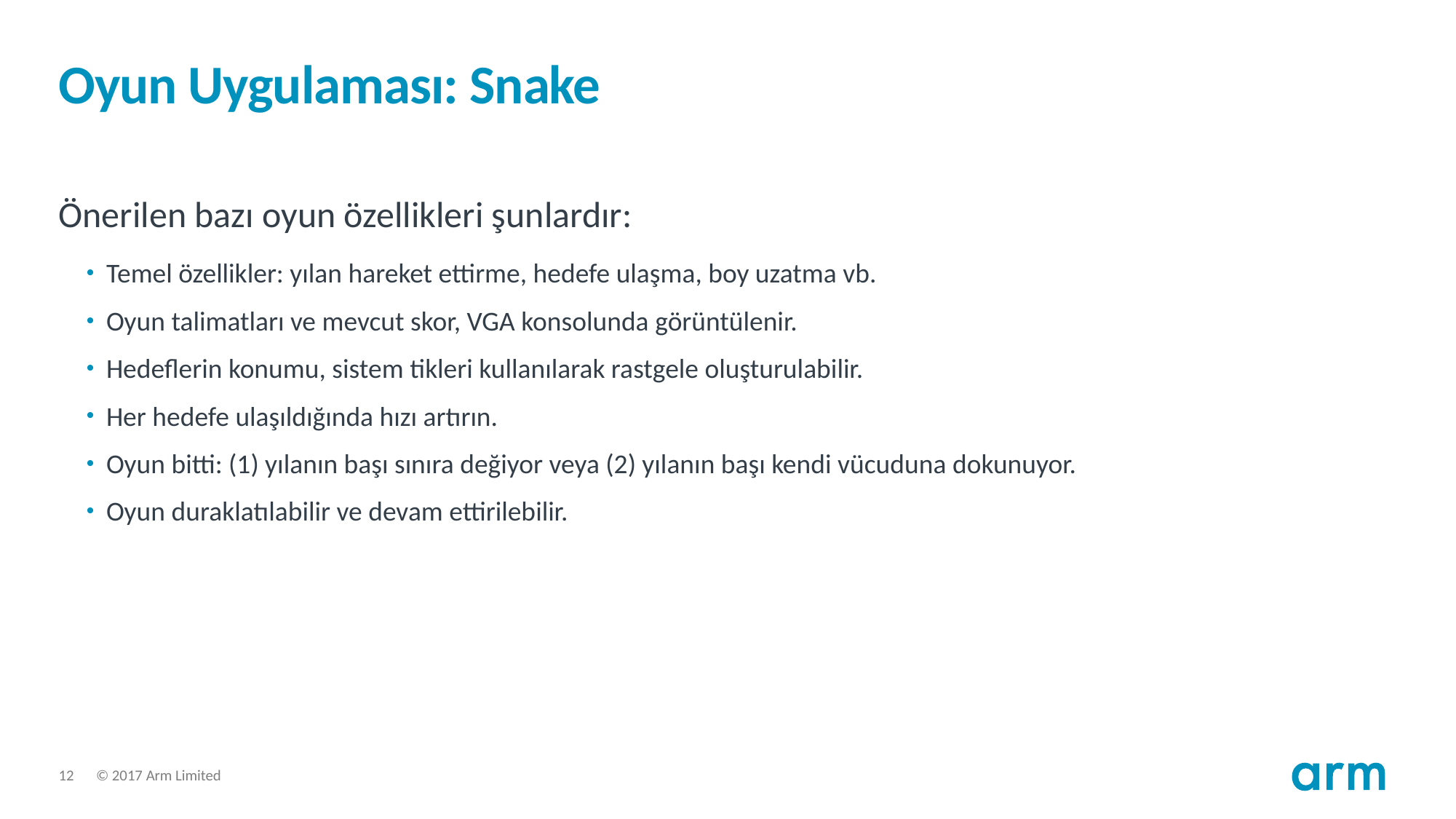

# Oyun Uygulaması: Snake
Önerilen bazı oyun özellikleri şunlardır:
Temel özellikler: yılan hareket ettirme, hedefe ulaşma, boy uzatma vb.
Oyun talimatları ve mevcut skor, VGA konsolunda görüntülenir.
Hedeflerin konumu, sistem tikleri kullanılarak rastgele oluşturulabilir.
Her hedefe ulaşıldığında hızı artırın.
Oyun bitti: (1) yılanın başı sınıra değiyor veya (2) yılanın başı kendi vücuduna dokunuyor.
Oyun duraklatılabilir ve devam ettirilebilir.